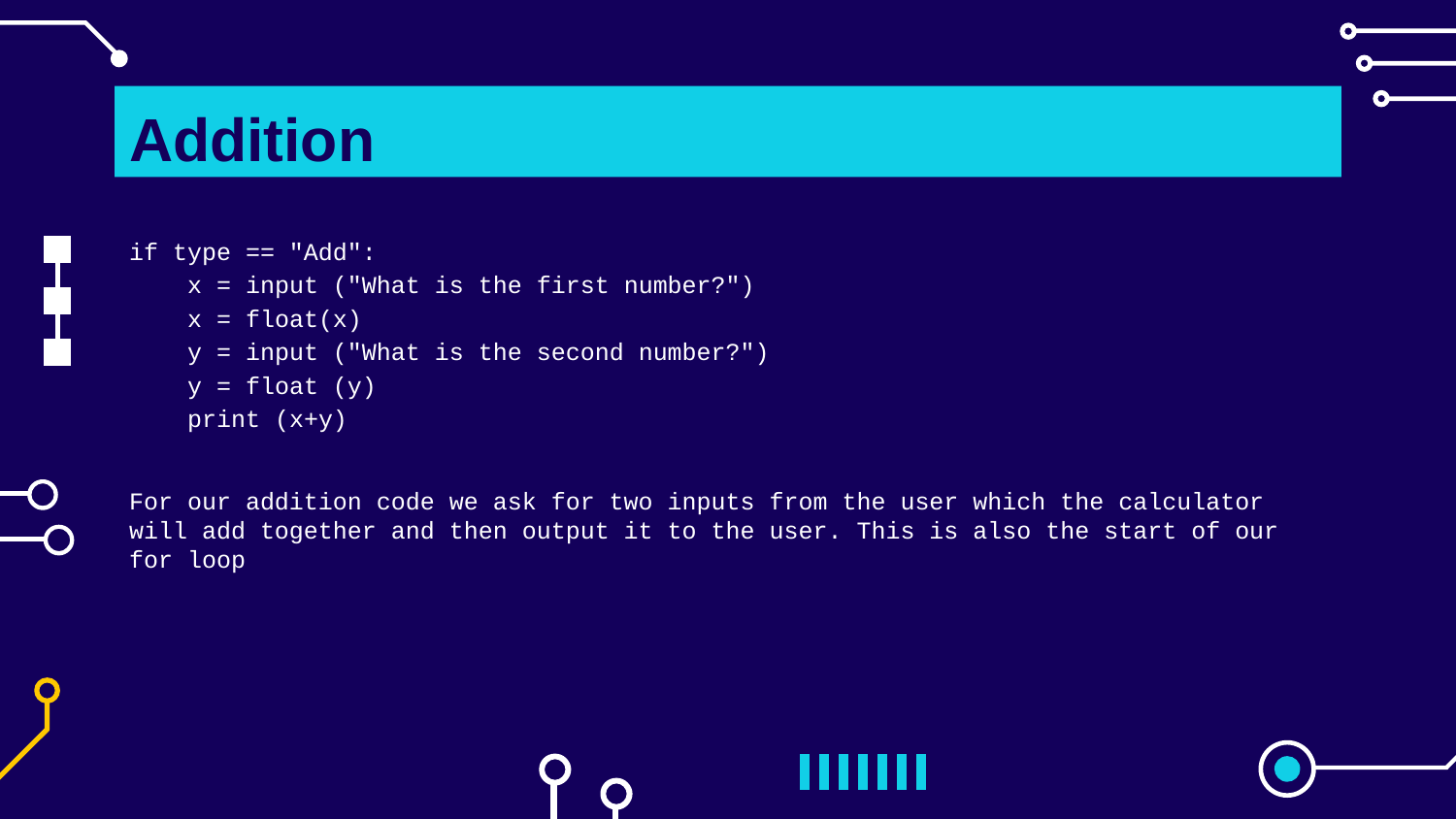

# Addition
if type == "Add":
    x = input ("What is the first number?")
    x = float(x)
    y = input ("What is the second number?")
    y = float (y)
    print (x+y)

For our addition code we ask for two inputs from the user which the calculator will add together and then output it to the user. This is also the start of our for loop